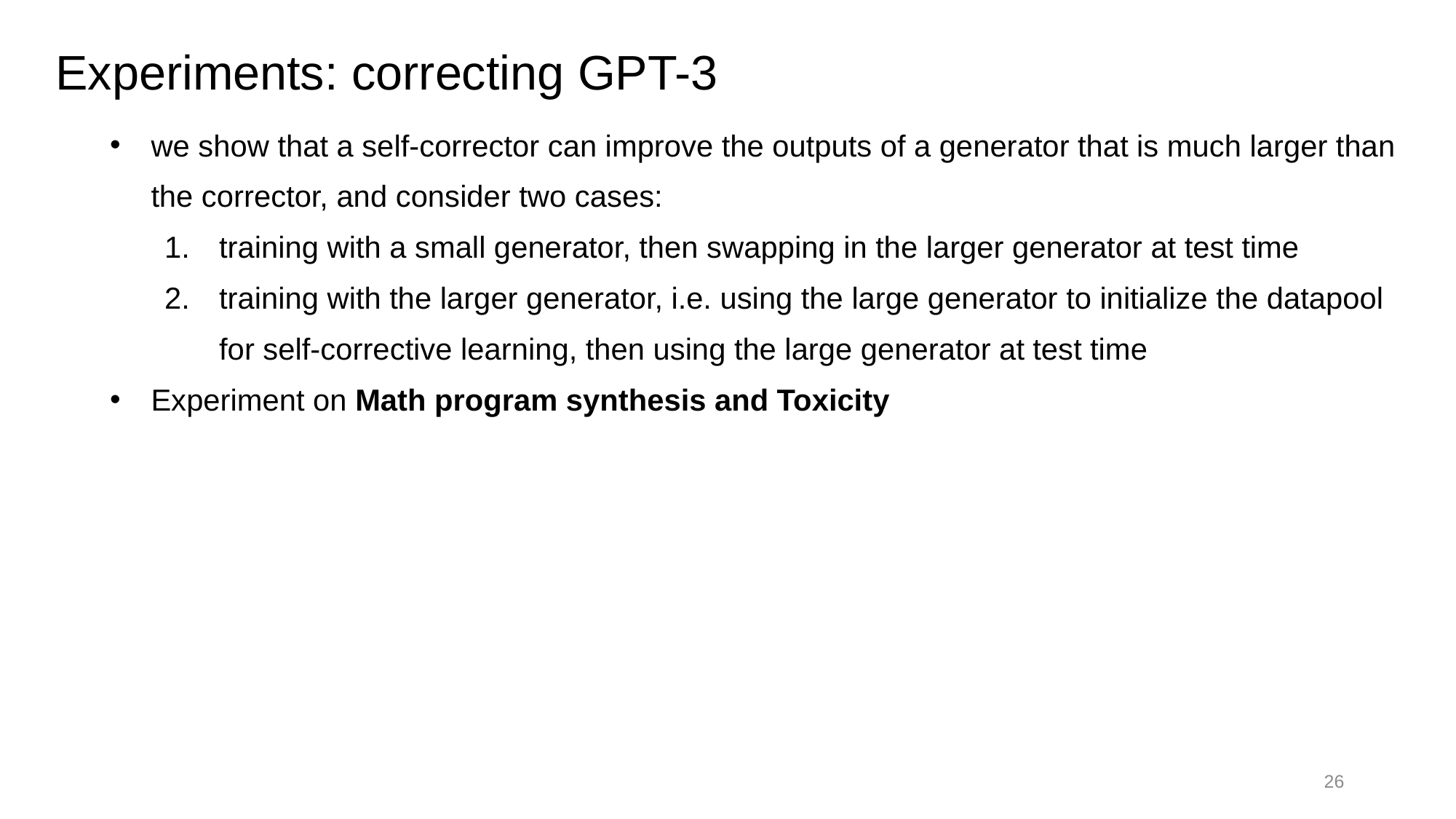

Experiments: correcting GPT-3

we show that a self-corrector can improve the outputs of a generator that is much larger than the corrector, and consider two cases:
training with a small generator, then swapping in the larger generator at test time
training with the larger generator, i.e. using the large generator to initialize the datapool for self-corrective learning, then using the large generator at test time
Experiment on Math program synthesis and Toxicity
26